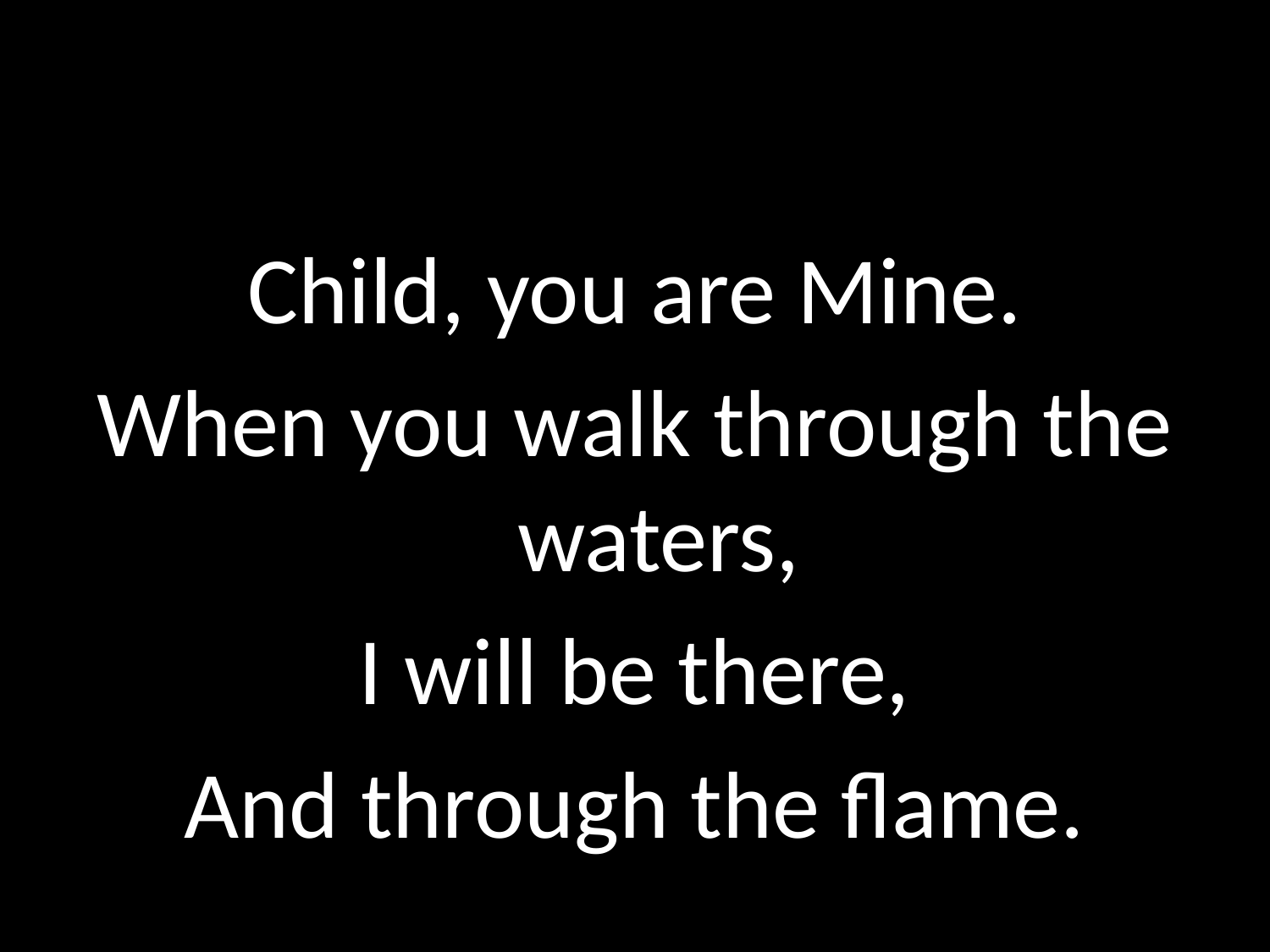

#
Child, you are Mine.
When you walk through the waters,
I will be there,
And through the flame.